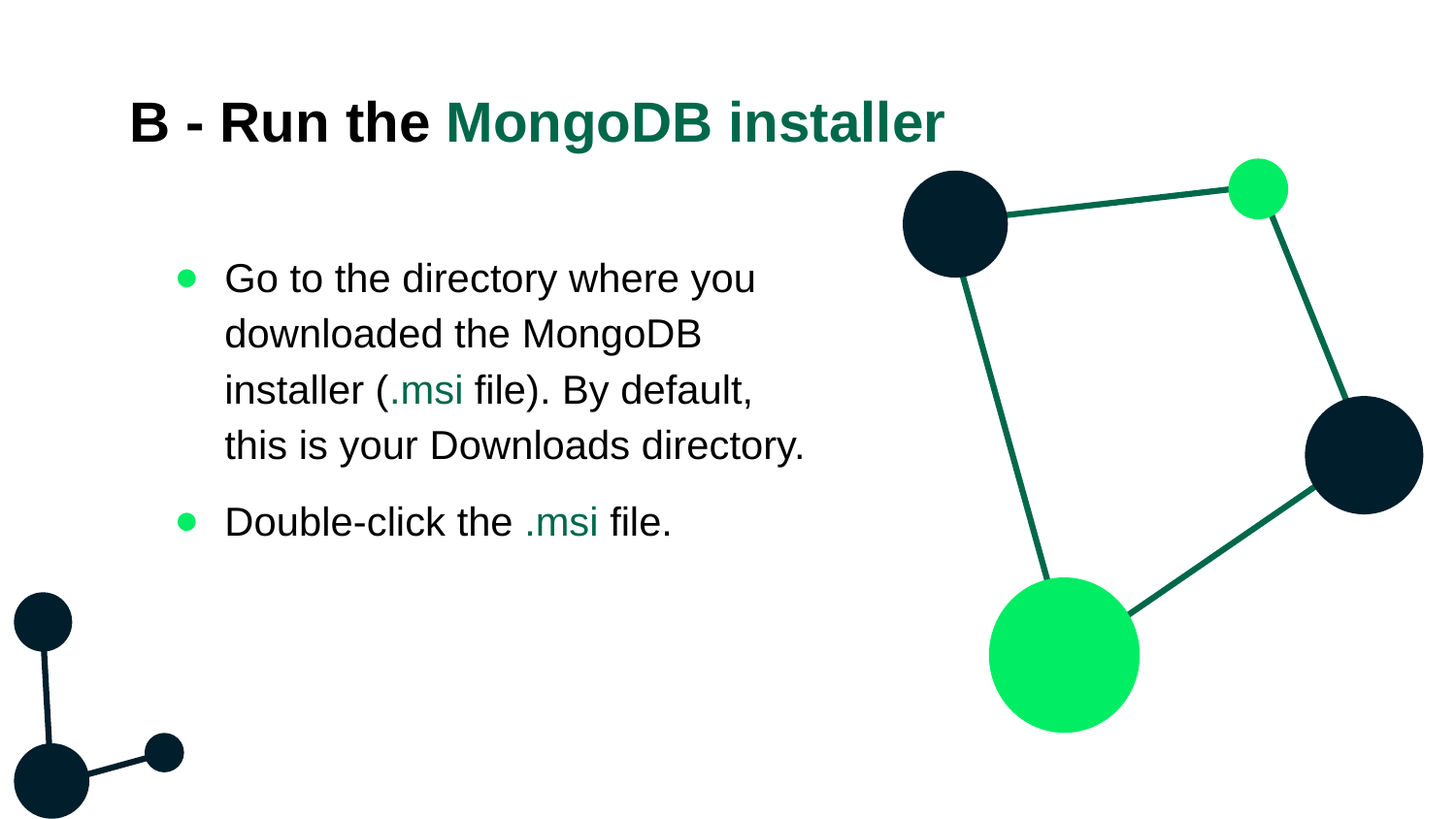

# B - Run the MongoDB installer

Go to the directory where you downloaded the MongoDB installer (.msi file). By default, this is your Downloads directory.
Double-click the .msi file.